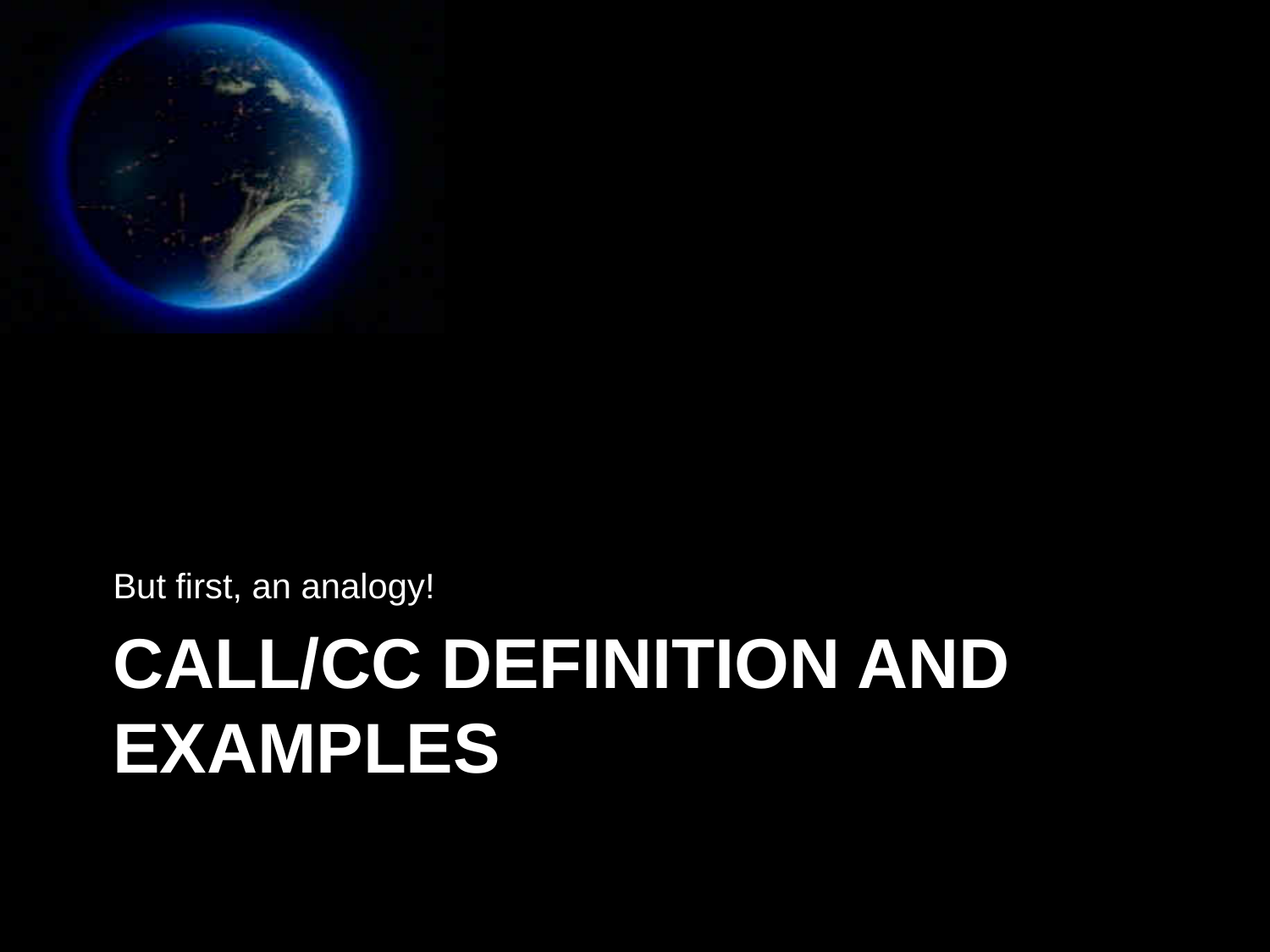

But first, an analogy!
# Call/cc definition and exampleS